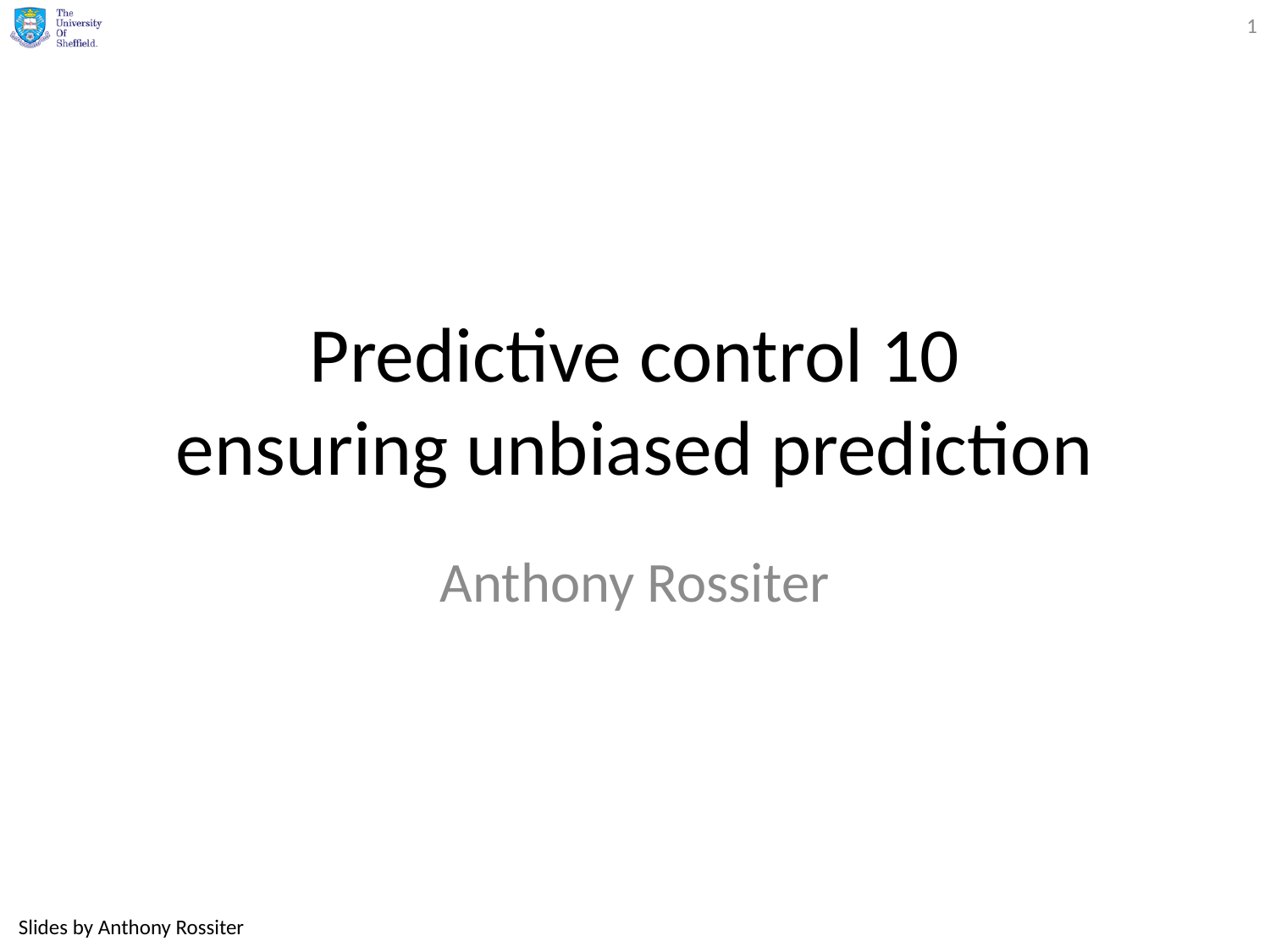

1
# Predictive control 10 ensuring unbiased prediction
Anthony Rossiter
Slides by Anthony Rossiter